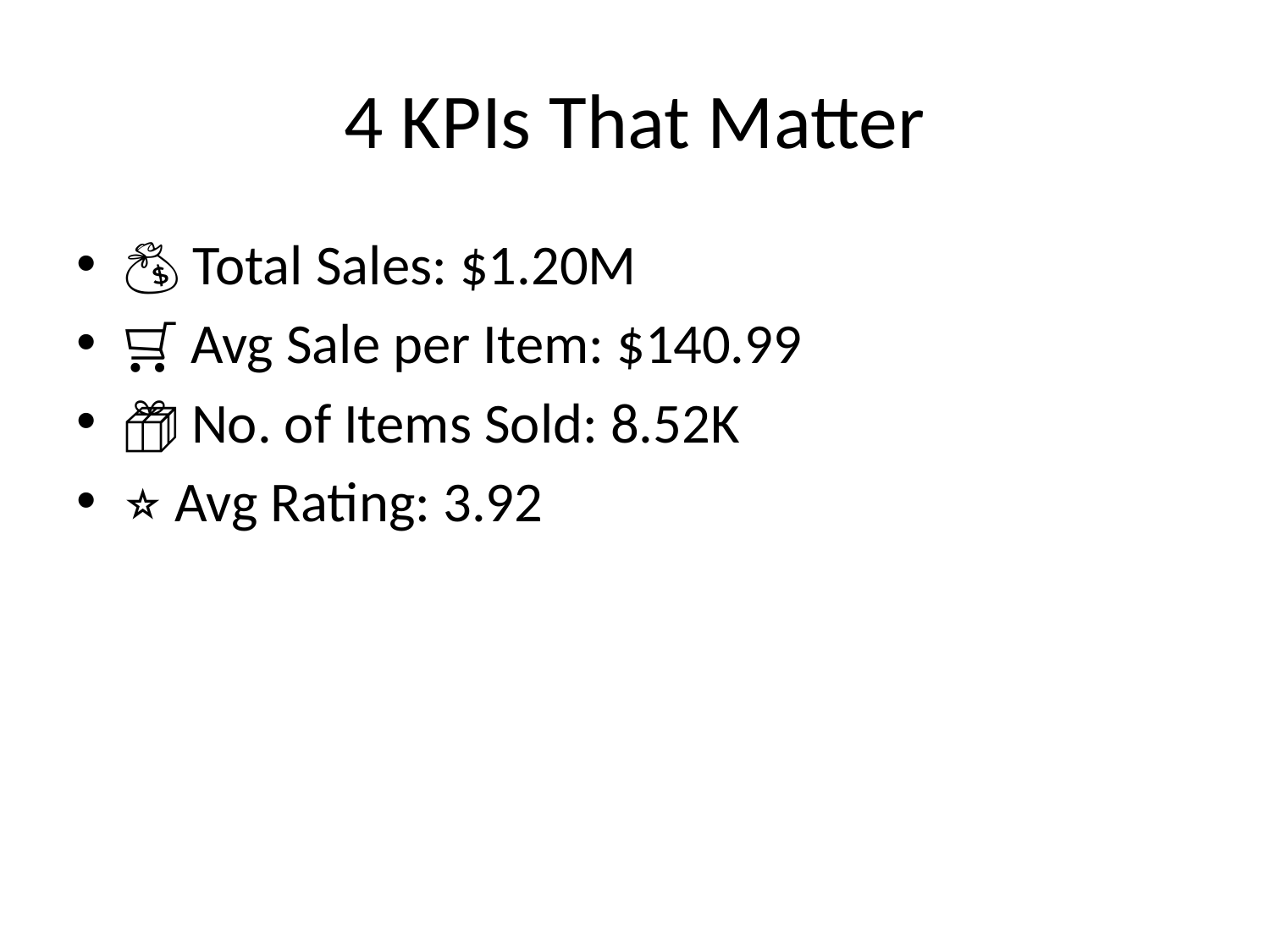

# 4 KPIs That Matter
💰 Total Sales: $1.20M
🛒 Avg Sale per Item: $140.99
📦 No. of Items Sold: 8.52K
⭐ Avg Rating: 3.92